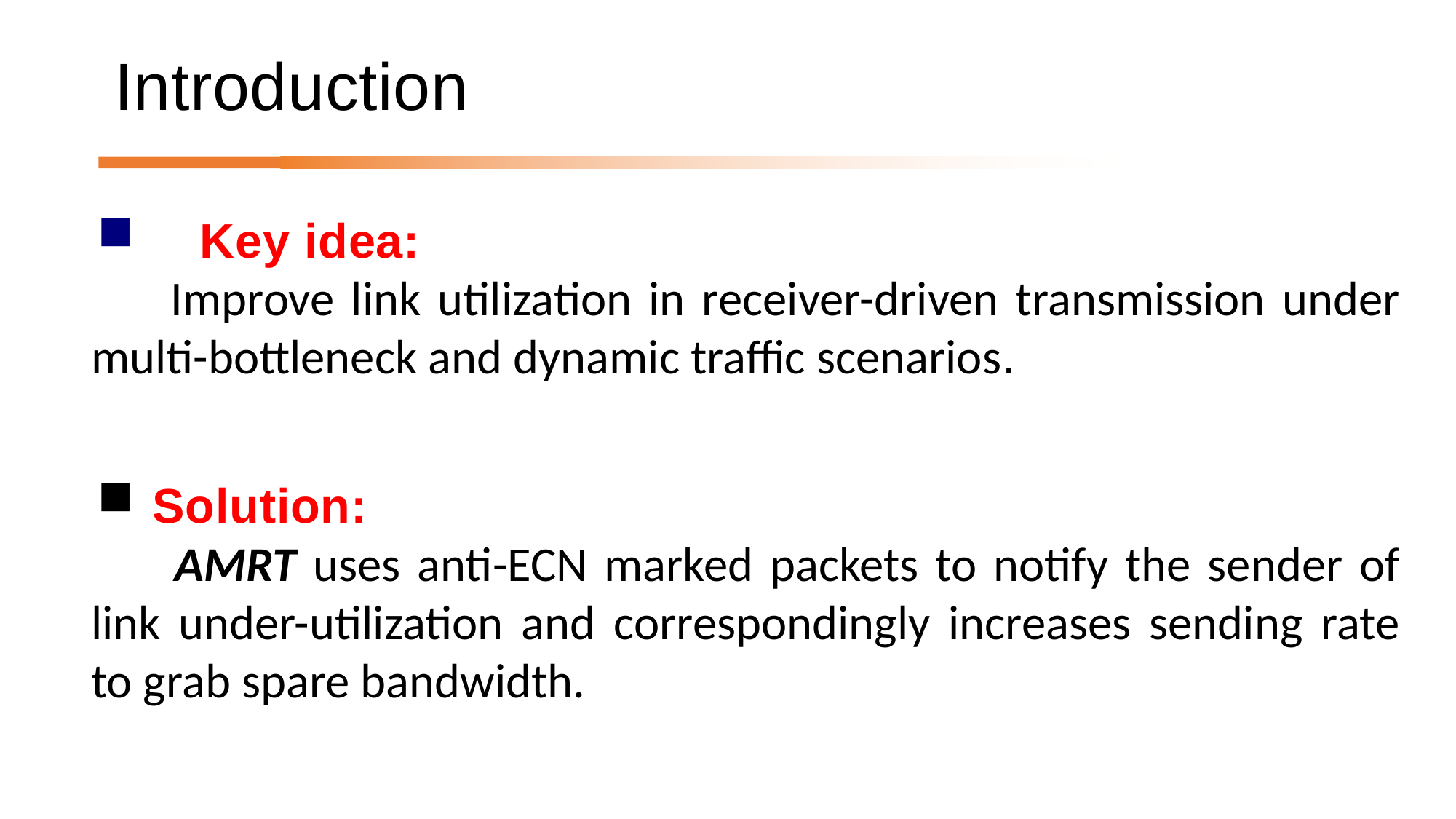

# Introduction

	Key idea:
    Improve link utilization in receiver-driven transmission under multi-bottleneck and dynamic traffic scenarios.

 Solution:
     AMRT uses anti-ECN marked packets to notify the sender of link under-utilization and correspondingly increases sending rate to grab spare bandwidth.